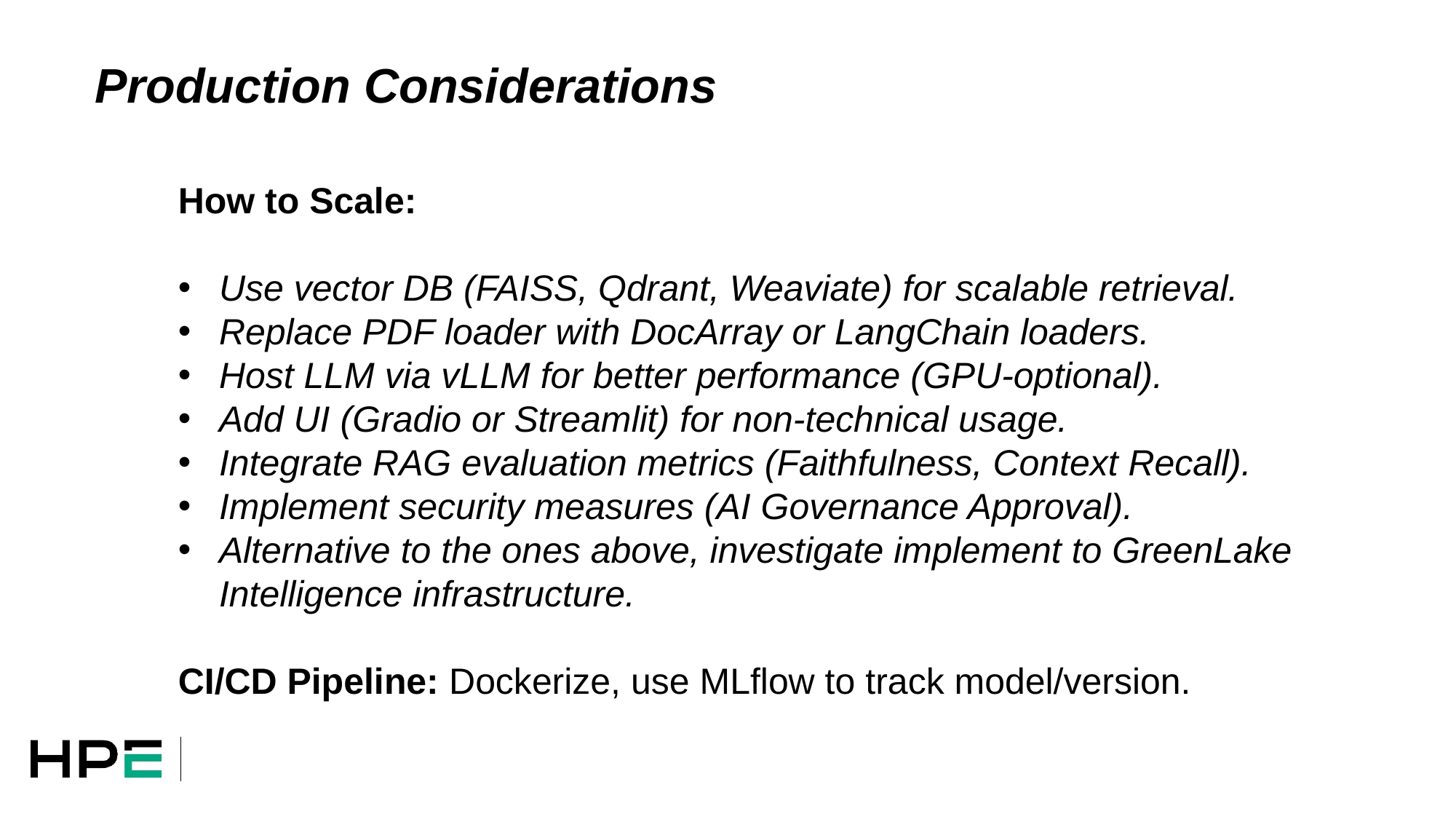

# Production Considerations
How to Scale:

Use vector DB (FAISS, Qdrant, Weaviate) for scalable retrieval.
Replace PDF loader with DocArray or LangChain loaders.
Host LLM via vLLM for better performance (GPU-optional).
Add UI (Gradio or Streamlit) for non-technical usage.
Integrate RAG evaluation metrics (Faithfulness, Context Recall).
Implement security measures (AI Governance Approval).
Alternative to the ones above, investigate implement to GreenLake Intelligence infrastructure.

CI/CD Pipeline: Dockerize, use MLflow to track model/version.